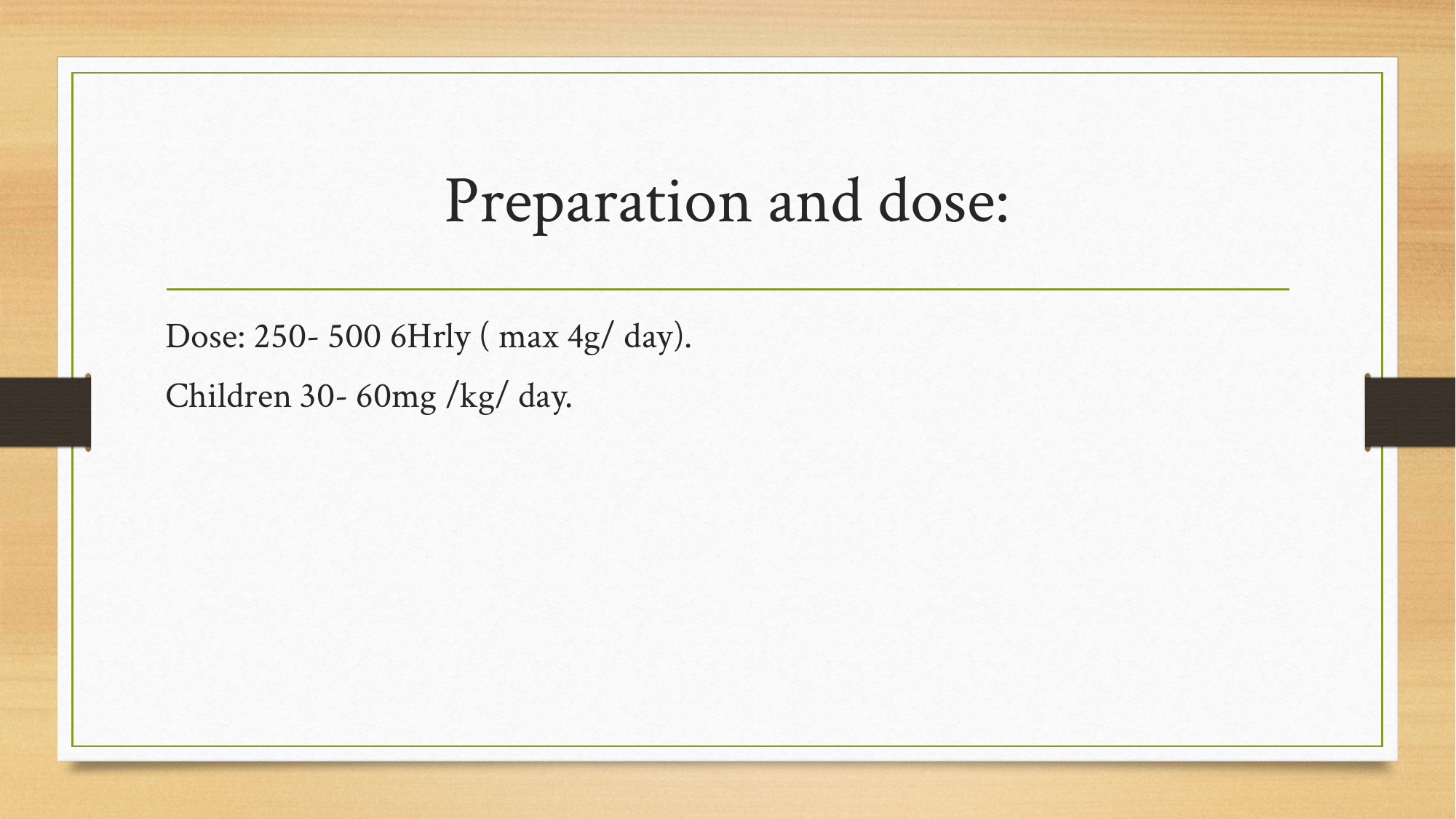

# Preparation and dose:
Dose: 250- 500 6Hrly ( max 4g/ day).
Children 30- 60mg /kg/ day.